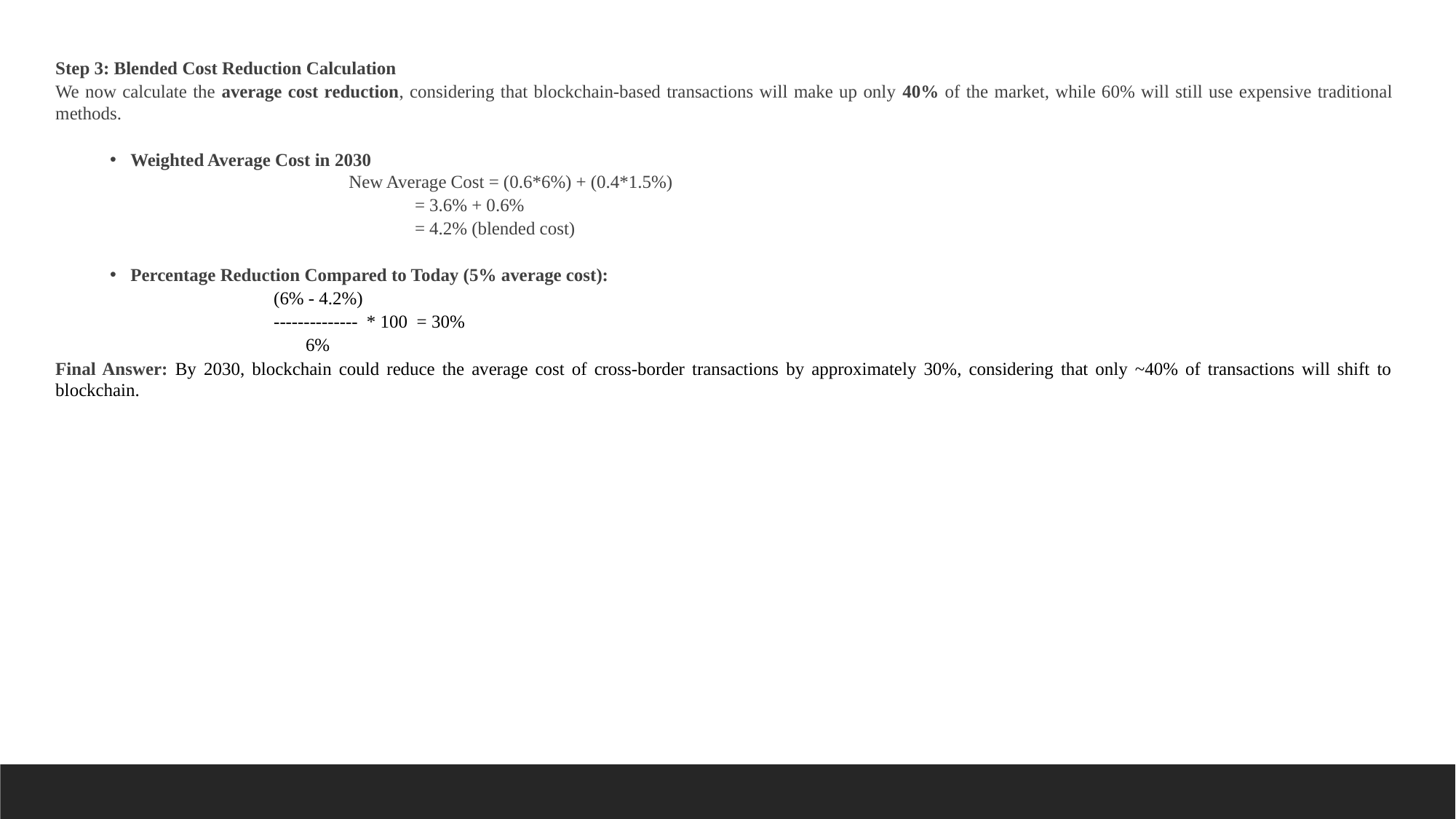

Step 3: Blended Cost Reduction Calculation
We now calculate the average cost reduction, considering that blockchain-based transactions will make up only 40% of the market, while 60% will still use expensive traditional methods.

Weighted Average Cost in 2030
		New Average Cost = (0.6*6%) + (0.4*1.5%)
    			       = 3.6% + 0.6%
    			       = 4.2% (blended cost)

Percentage Reduction Compared to Today (5% average cost):
  	   	(6% - 4.2%)
		--------------  * 100  = 30%
        	       6%
Final Answer: By 2030, blockchain could reduce the average cost of cross-border transactions by approximately 30%, considering that only ~40% of transactions will shift to blockchain.